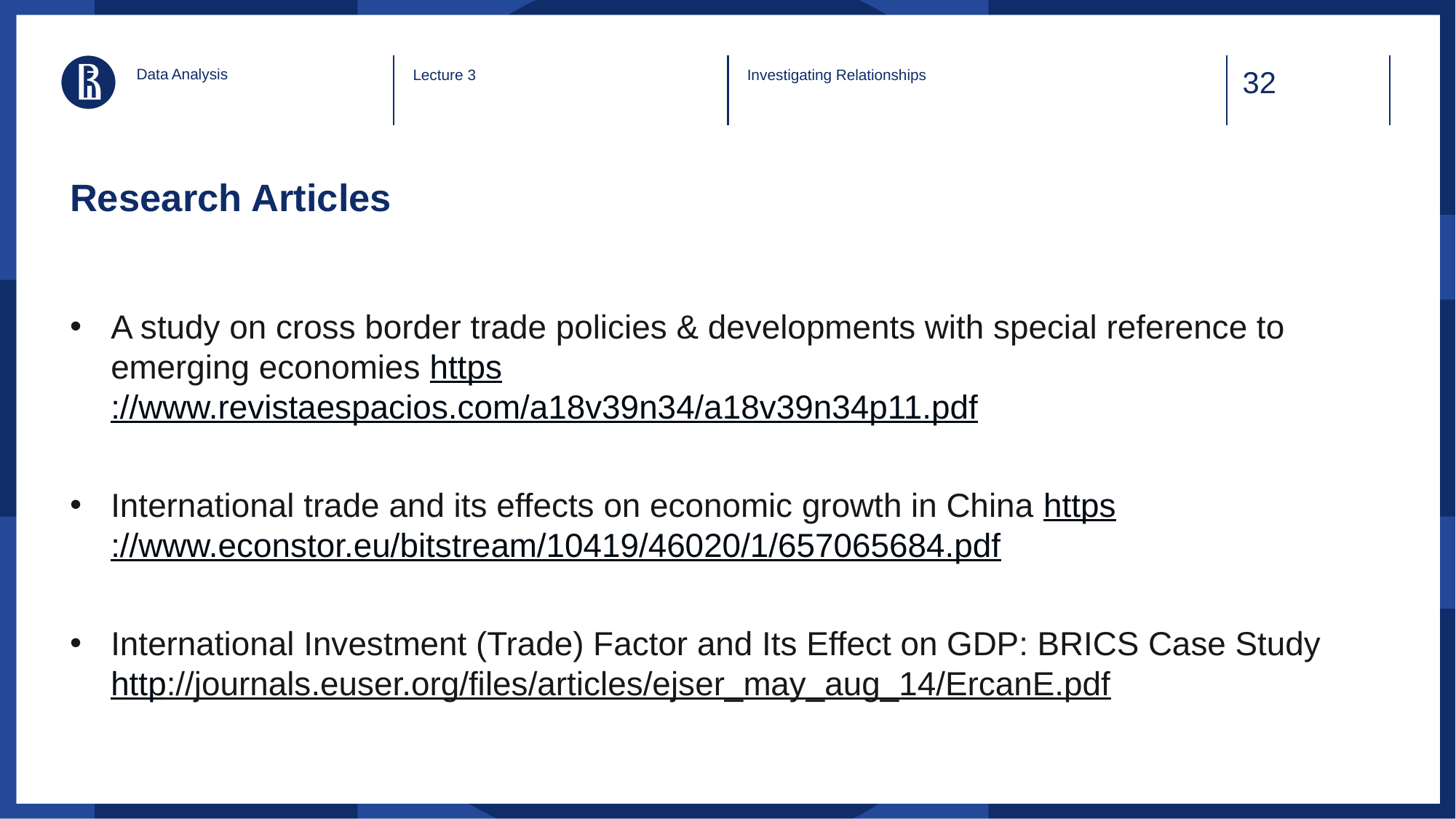

Data Analysis
Lecture 3
Investigating Relationships
# Research Articles
A study on cross border trade policies & developments with special reference to emerging economies https://www.revistaespacios.com/a18v39n34/a18v39n34p11.pdf

International trade and its effects on economic growth in China https://www.econstor.eu/bitstream/10419/46020/1/657065684.pdf

International Investment (Trade) Factor and Its Effect on GDP: BRICS Case Study http://journals.euser.org/files/articles/ejser_may_aug_14/ErcanE.pdf